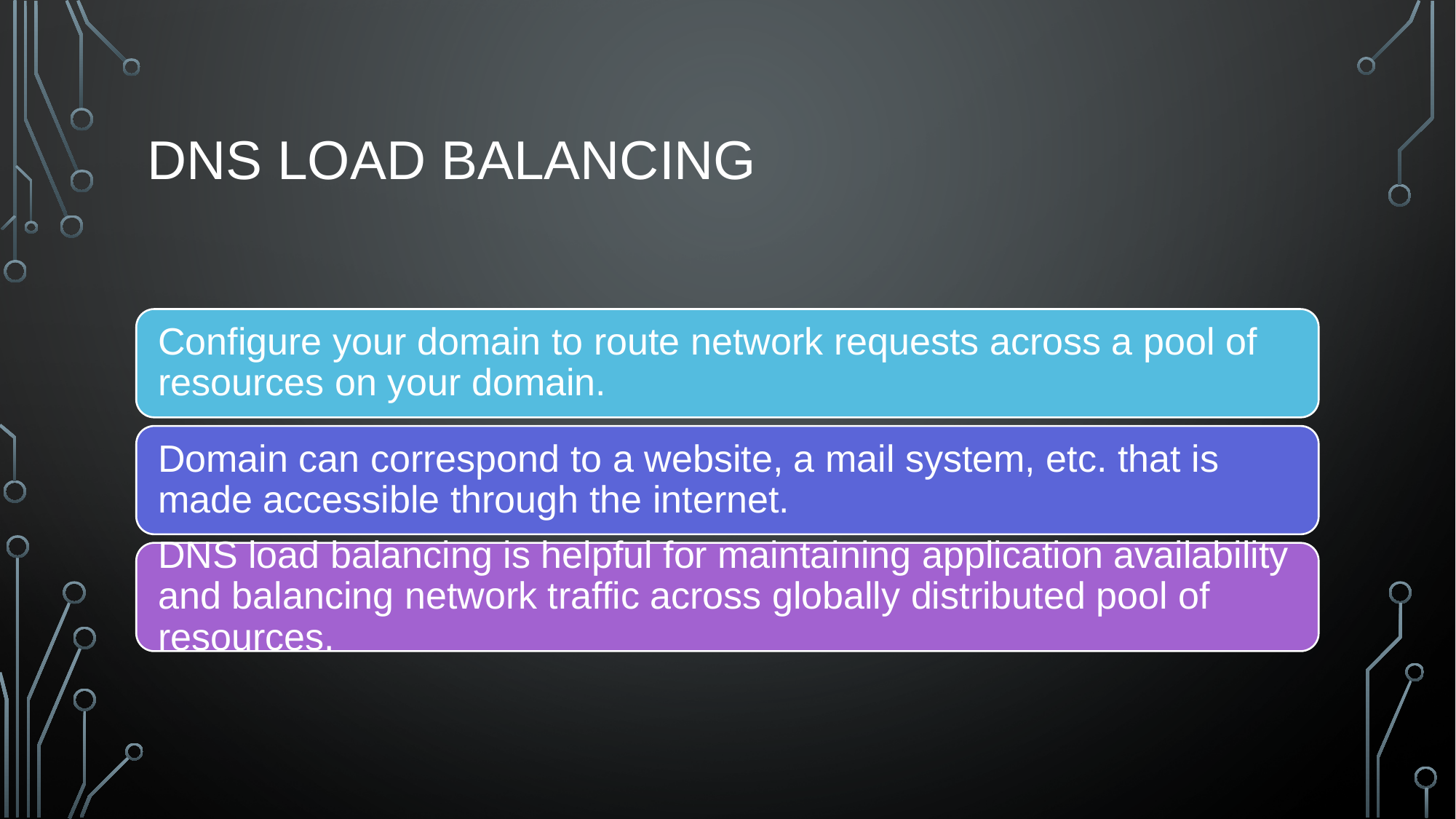

# DNS Load Balancing
Configure your domain to route network requests across a pool of resources on your domain.
Domain can correspond to a website, a mail system, etc. that is made accessible through the internet.
DNS load balancing is helpful for maintaining application availability and balancing network traffic across globally distributed pool of resources.